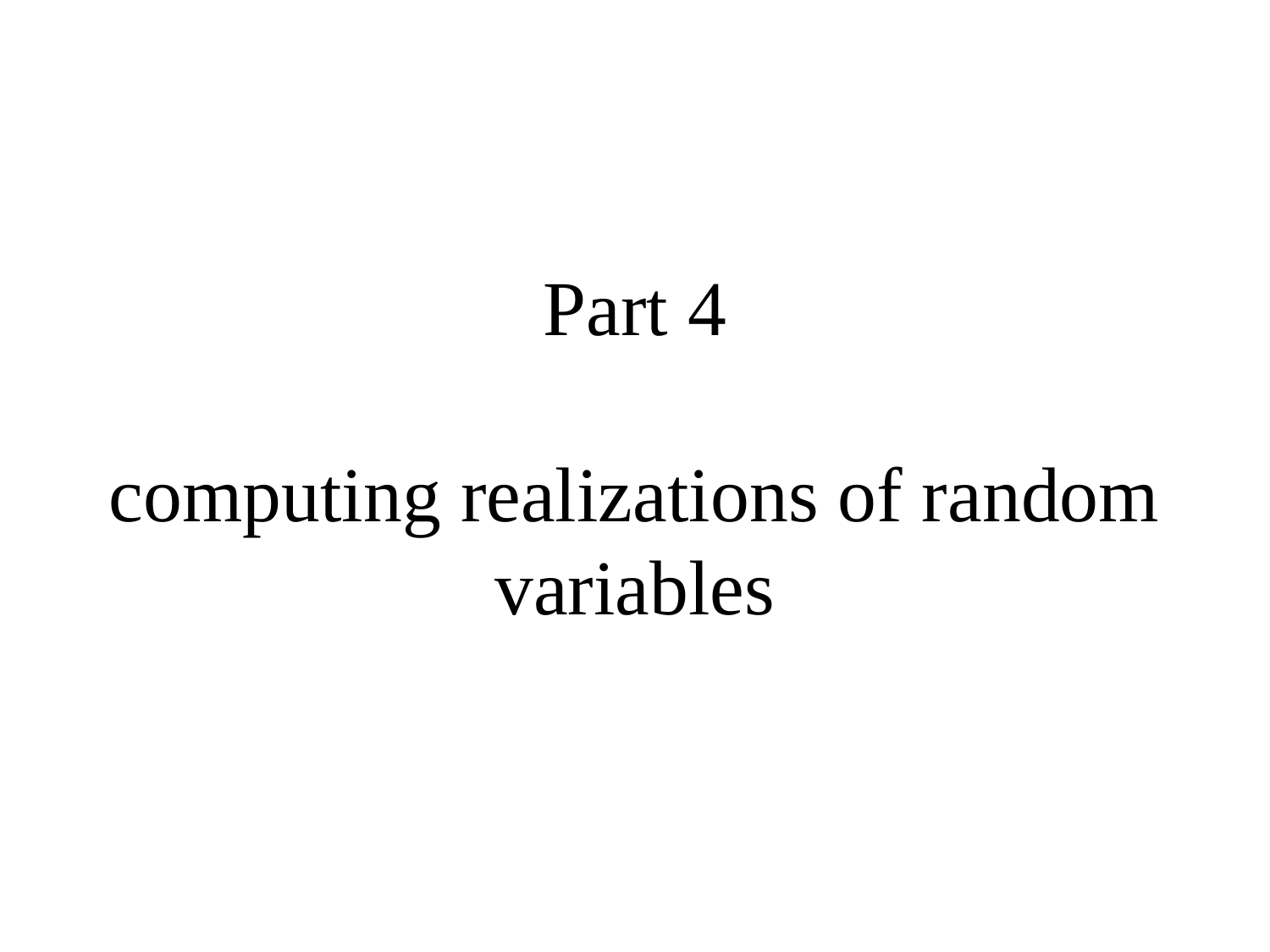

# Part 4 computing realizations of random variables